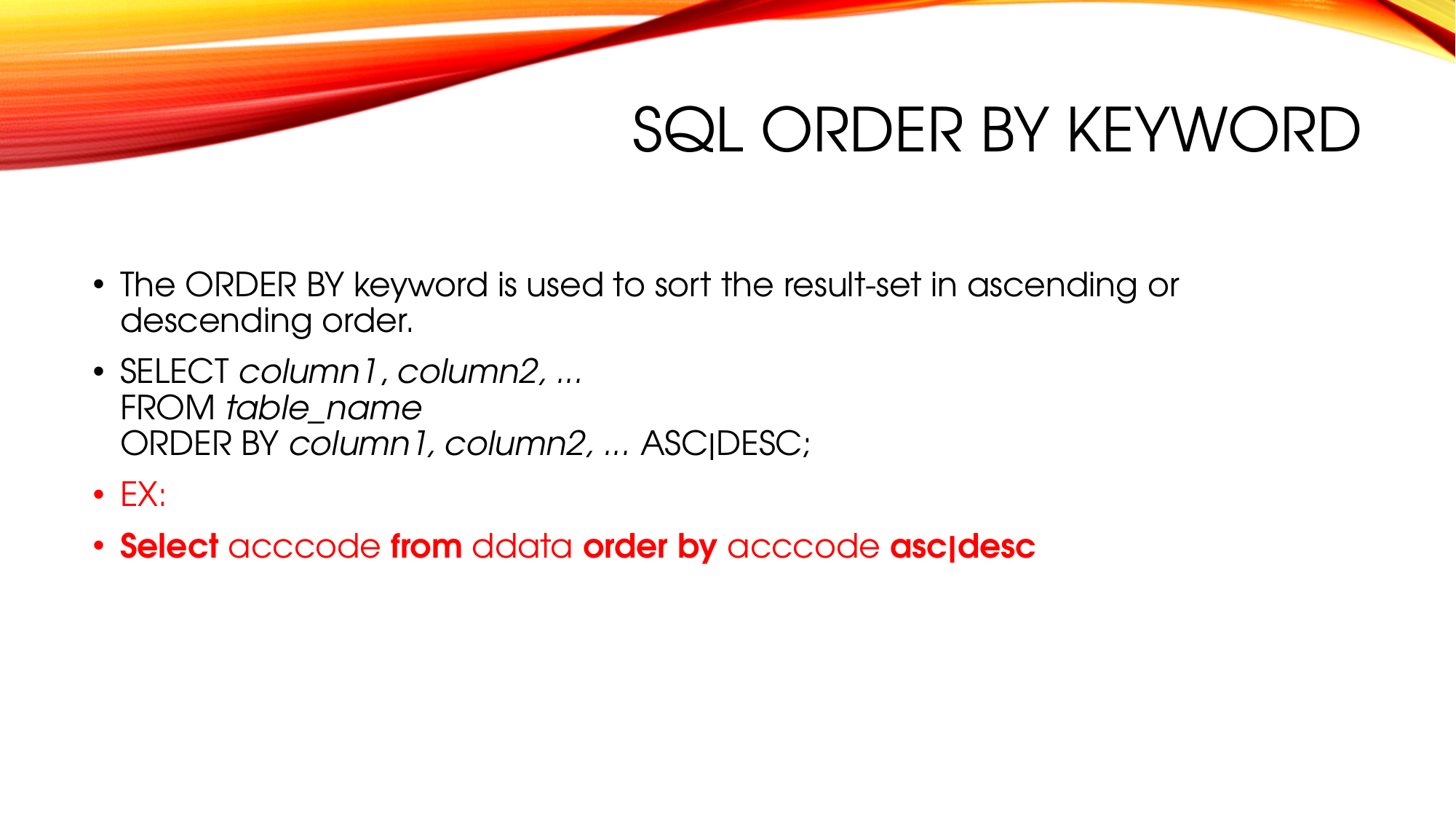

# SQL ORDER BY Keyword
The ORDER BY keyword is used to sort the result-set in ascending or descending order.
SELECT column1, column2, ...
FROM table_name
ORDER BY column1, column2, ... ASC|DESC;
EX:
Select acccode from ddata order by acccode asc|desc